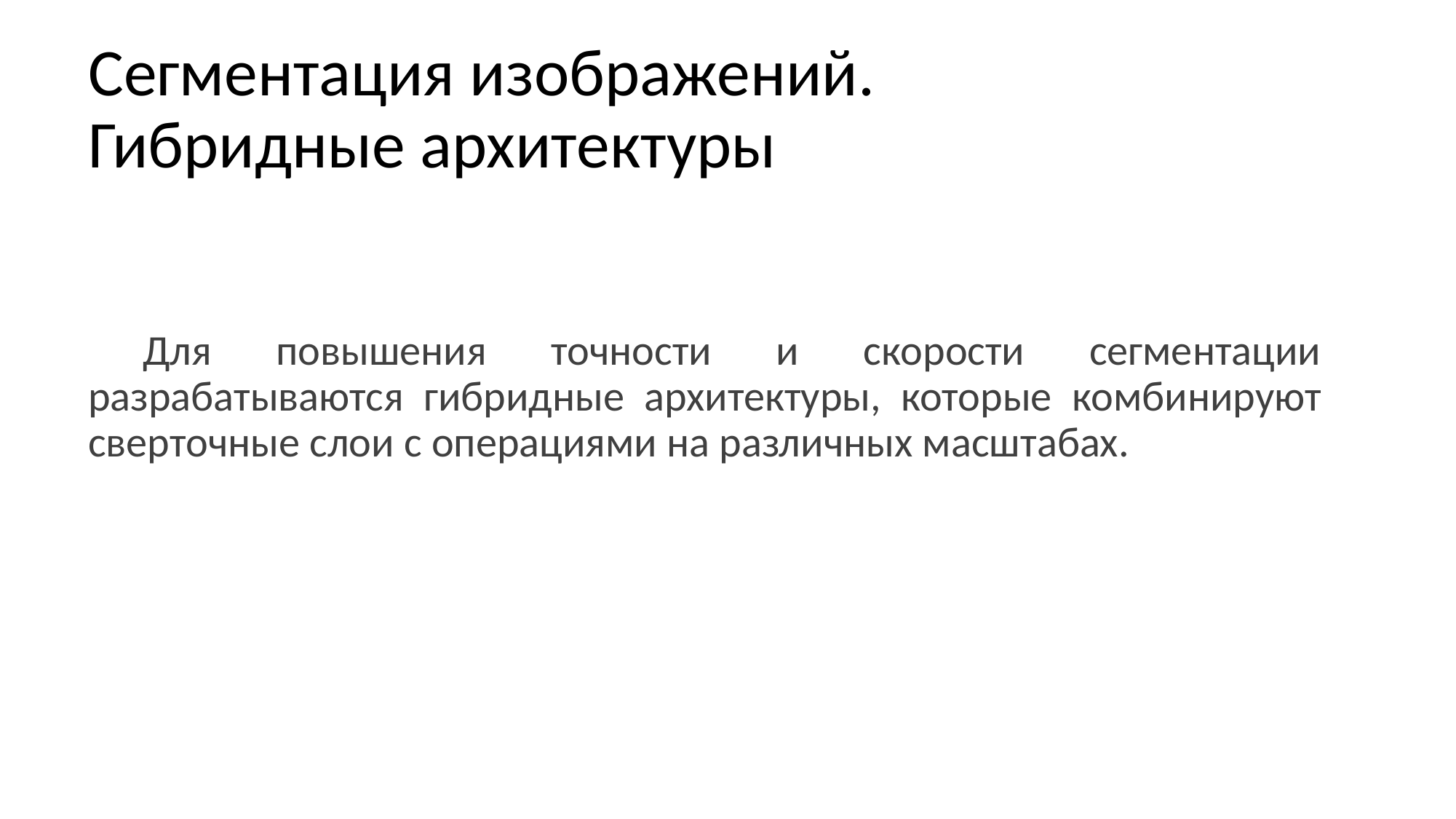

# Сегментация изображений. Гибридные архитектуры
Для повышения точности и скорости сегментации разрабатываются гибридные архитектуры, которые комбинируют сверточные слои с операциями на различных масштабах.